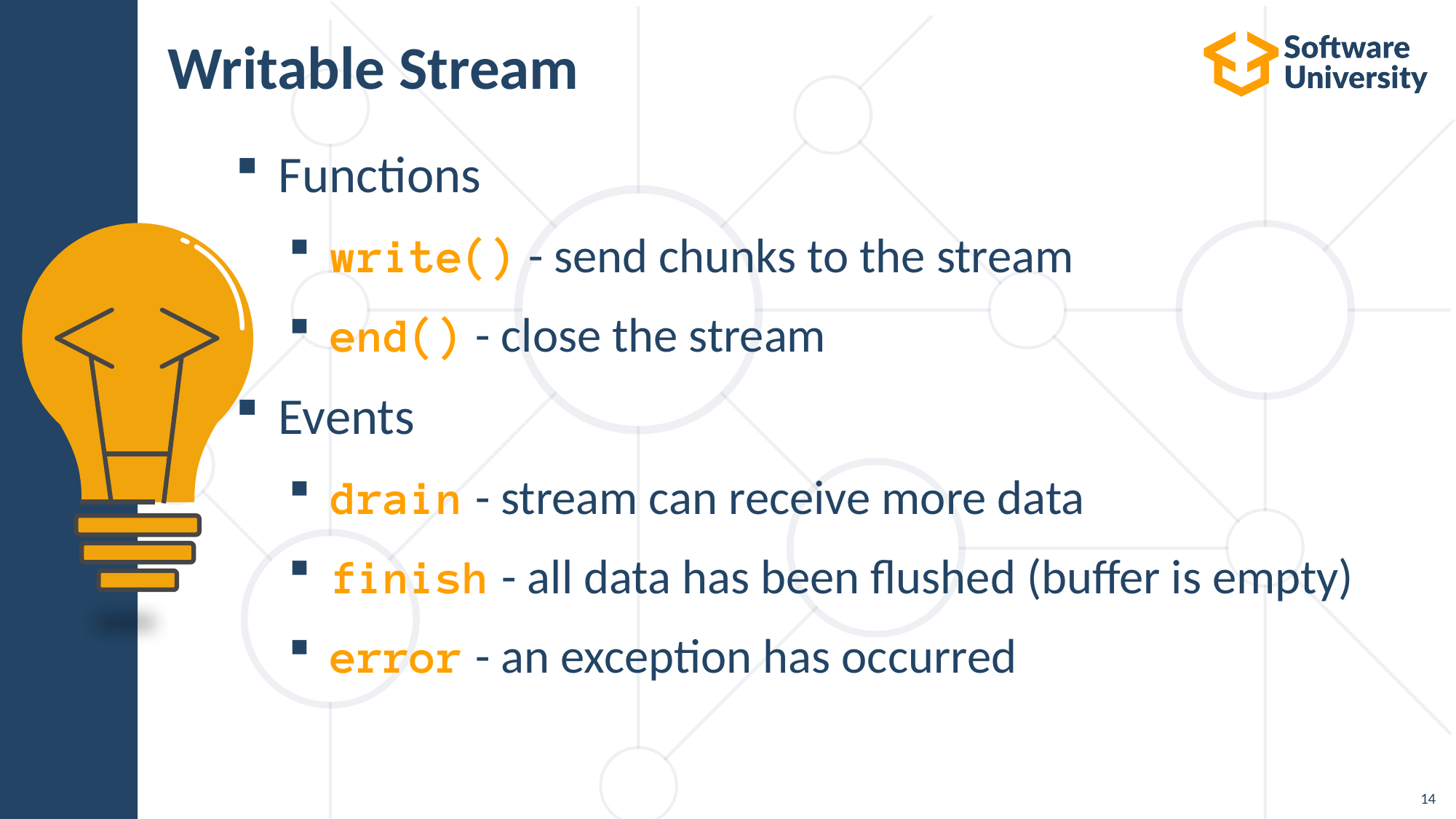

# Writable Stream
Functions
write() - send chunks to the stream
end() - close the stream
Events
drain - stream can receive more data
finish - all data has been flushed (buffer is empty)
error - an exception has occurred
14